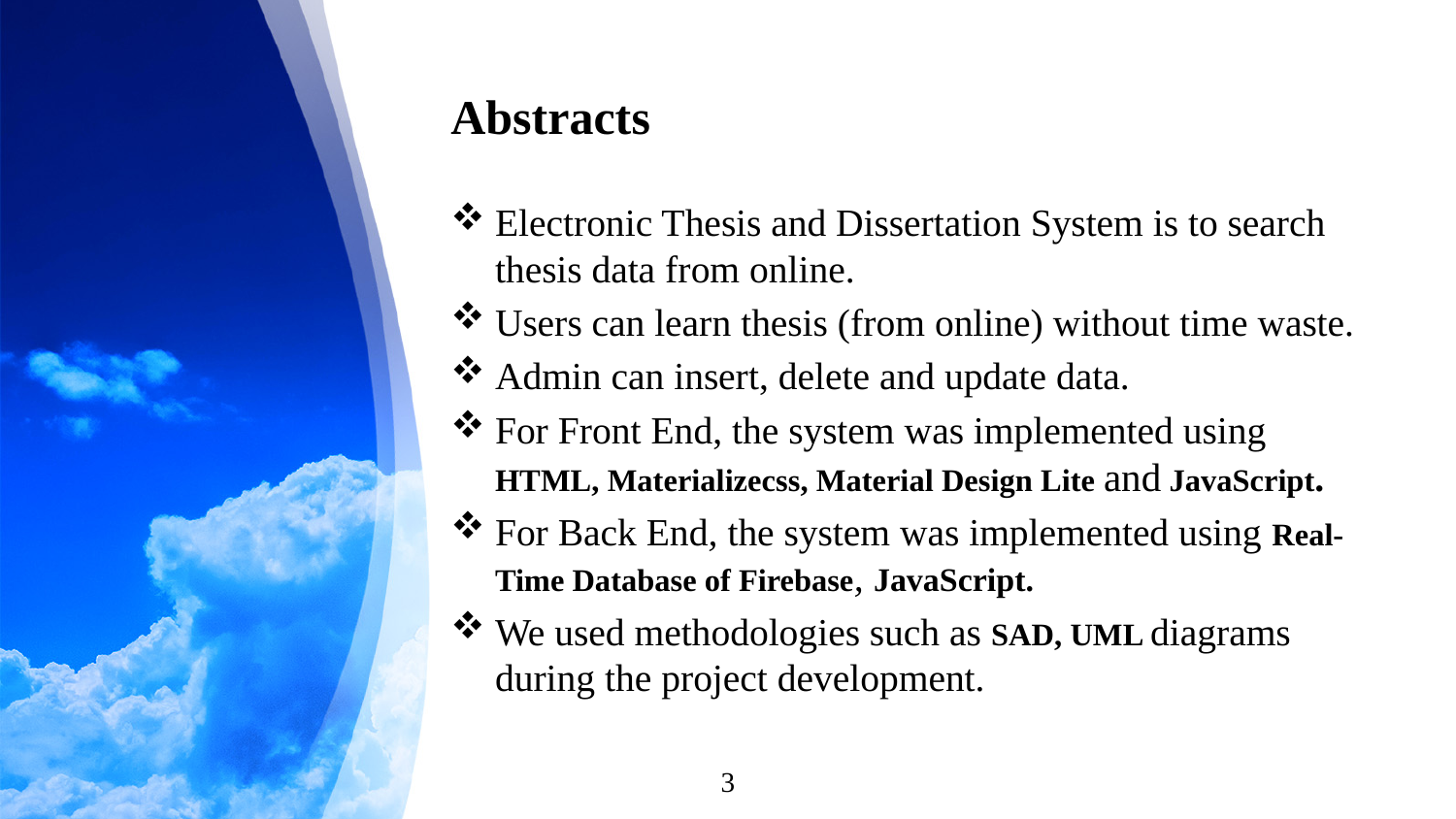

# Abstracts
Electronic Thesis and Dissertation System is to search thesis data from online.
Users can learn thesis (from online) without time waste.
Admin can insert, delete and update data.
For Front End, the system was implemented using HTML, Materializecss, Material Design Lite and JavaScript.
For Back End, the system was implemented using Real-Time Database of Firebase, JavaScript.
We used methodologies such as SAD, UML diagrams during the project development.

3